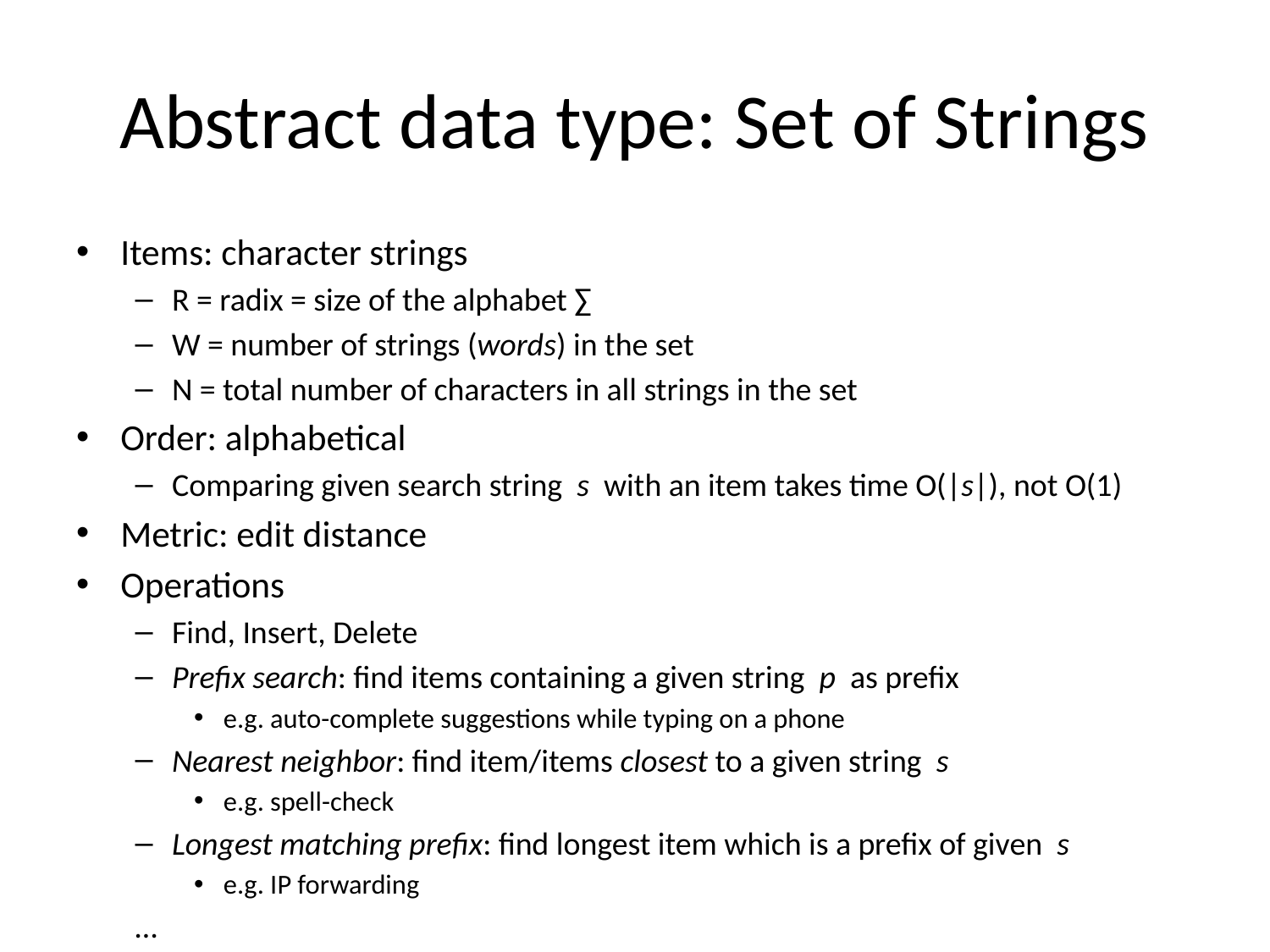

# Abstract data type: Set of Strings
Items: character strings
R = radix = size of the alphabet ∑
W = number of strings (words) in the set
N = total number of characters in all strings in the set
Order: alphabetical
Comparing given search string  s  with an item takes time O(|s|), not O(1)
Metric: edit distance
Operations
Find, Insert, Delete
Prefix search: find items containing a given string  p  as prefix
e.g. auto-complete suggestions while typing on a phone
Nearest neighbor: find item/items closest to a given string  s
e.g. spell-check
Longest matching prefix: find longest item which is a prefix of given  s
e.g. IP forwarding
…